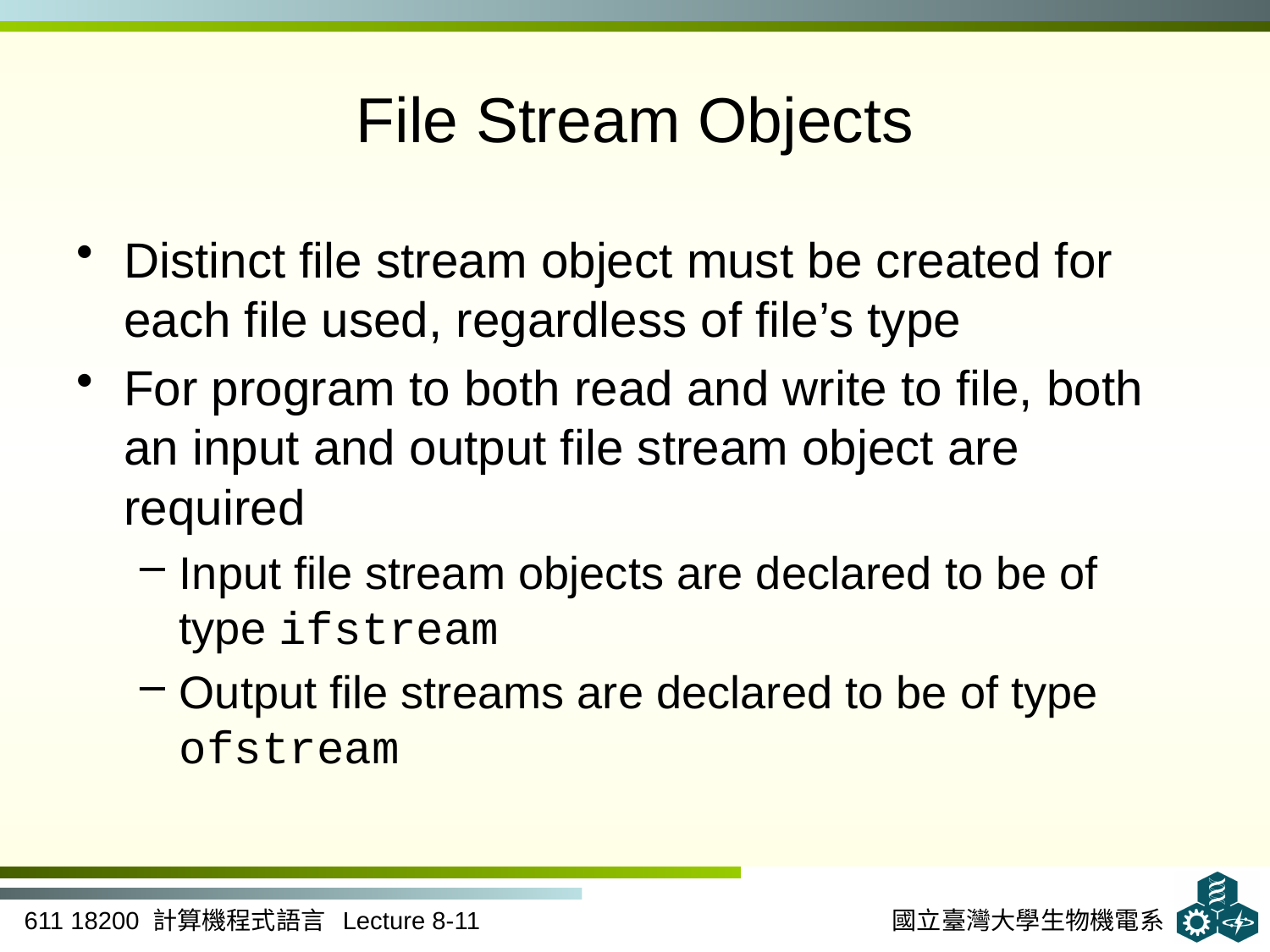

# File Stream Objects
Distinct file stream object must be created for each file used, regardless of file’s type
For program to both read and write to file, both an input and output file stream object are required
Input file stream objects are declared to be of type ifstream
Output file streams are declared to be of type ofstream